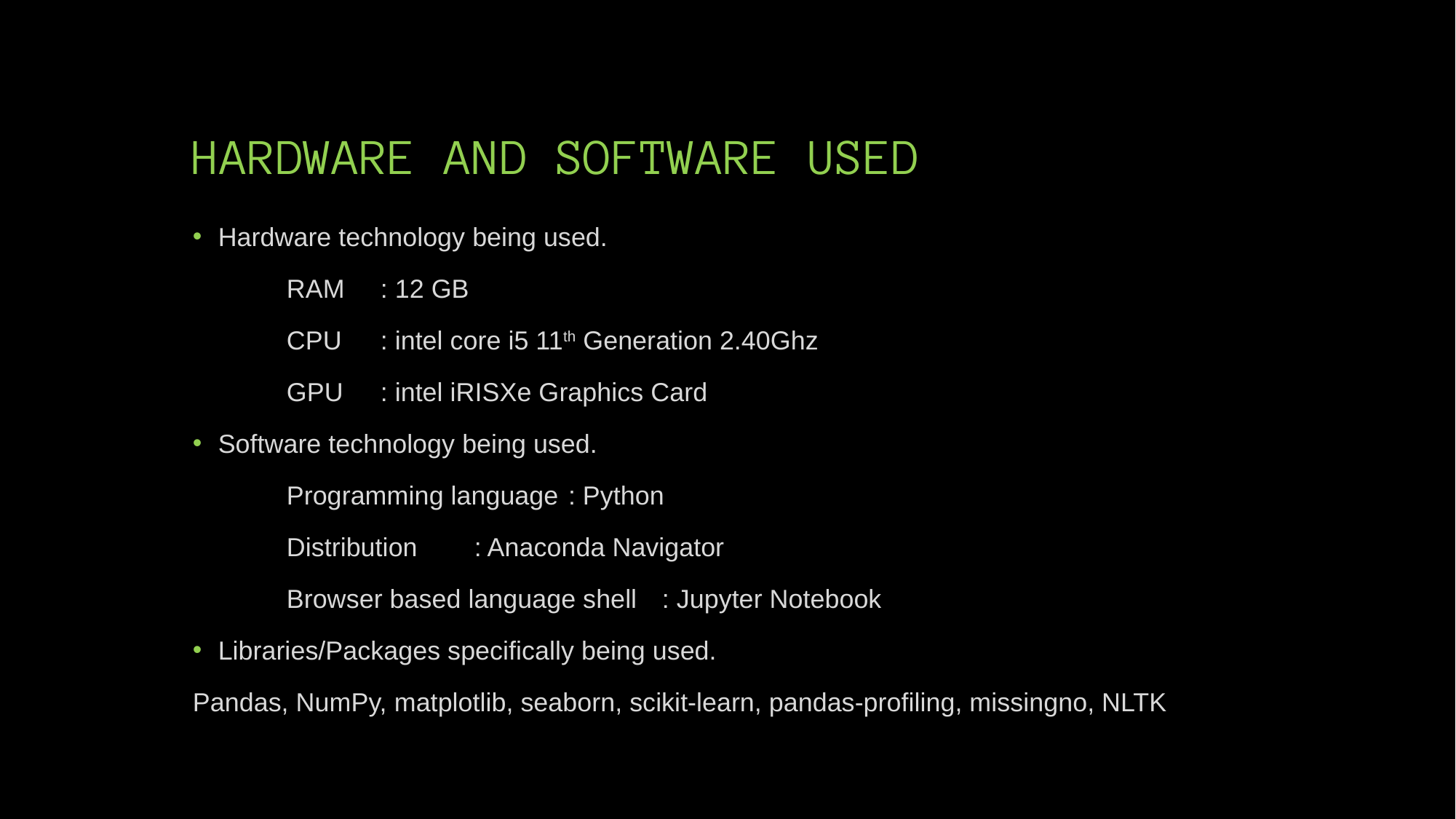

# HARDWARE AND SOFTWARE USED
Hardware technology being used.
	RAM 	: 12 GB
	CPU 	: intel core i5 11th Generation 2.40Ghz
	GPU 	: intel iRISXe Graphics Card
Software technology being used.
	Programming language 		: Python
	Distribution 			: Anaconda Navigator
	Browser based language shell 	: Jupyter Notebook
Libraries/Packages specifically being used.
Pandas, NumPy, matplotlib, seaborn, scikit-learn, pandas-profiling, missingno, NLTK